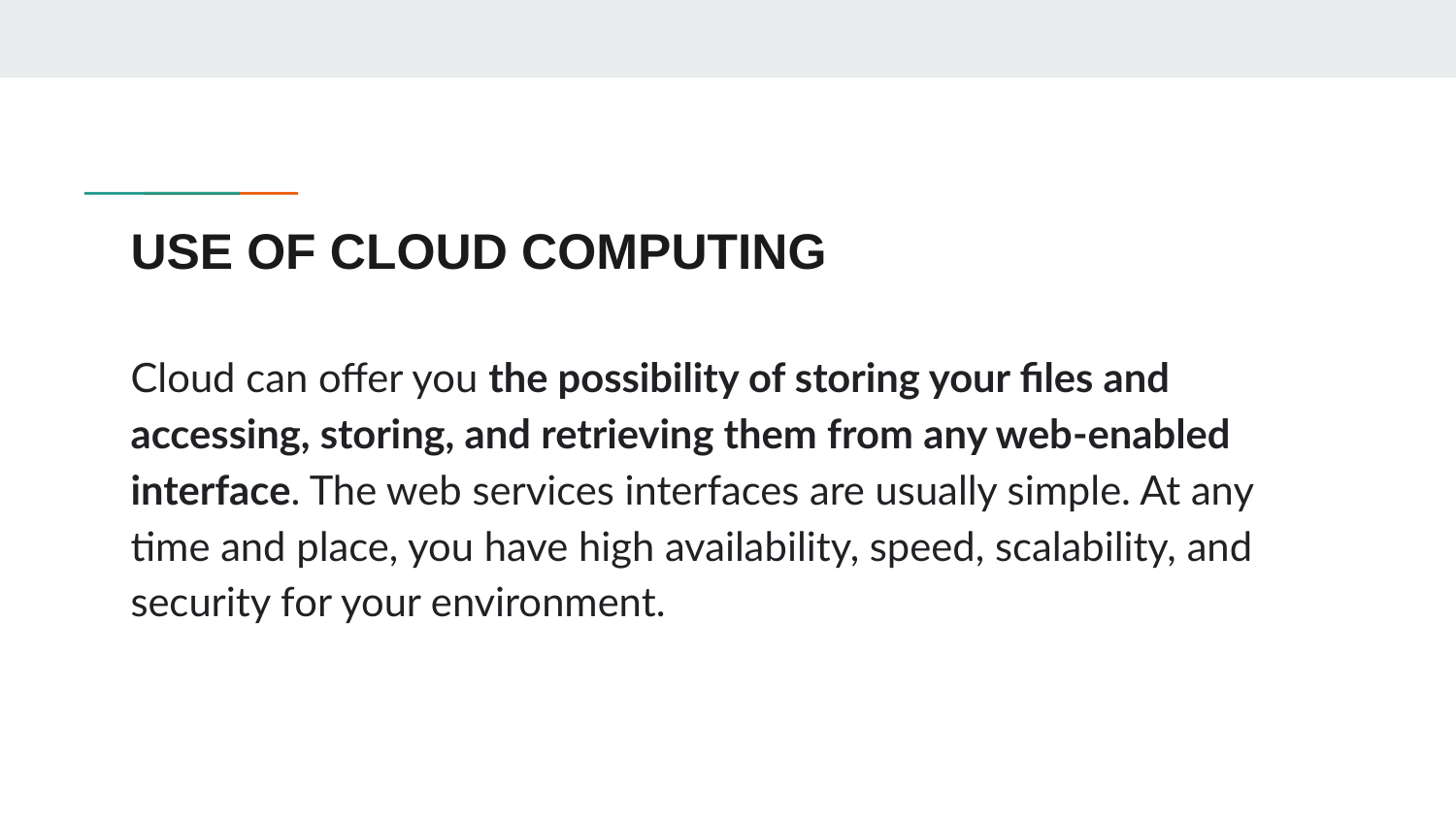

# USE OF CLOUD COMPUTING
Cloud can offer you the possibility of storing your files and accessing, storing, and retrieving them from any web-enabled interface. The web services interfaces are usually simple. At any time and place, you have high availability, speed, scalability, and security for your environment.